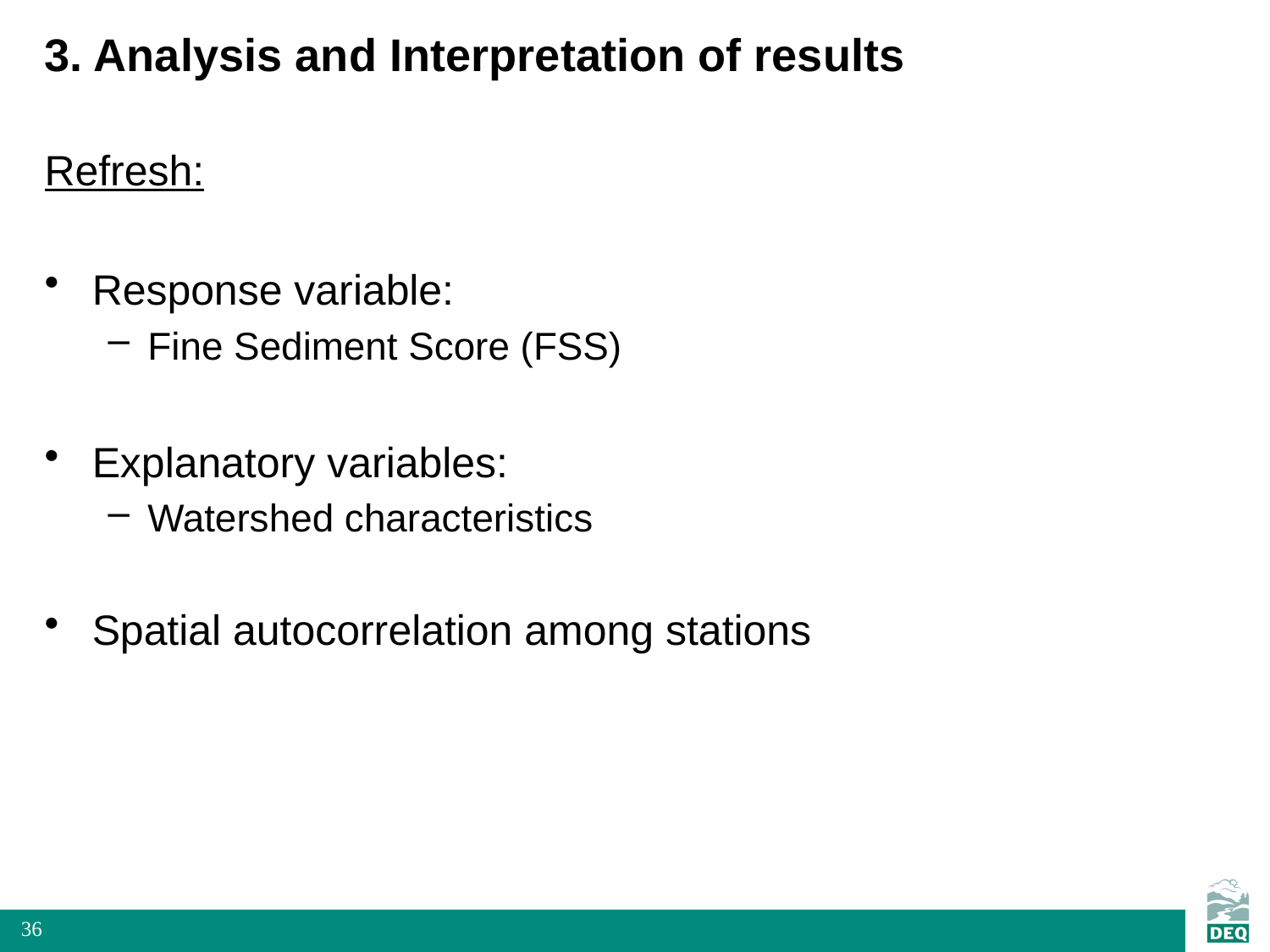

# 3. Analysis and Interpretation of results
Refresh:

Response variable:
Fine Sediment Score (FSS)

Explanatory variables:
Watershed characteristics

Spatial autocorrelation among stations
36